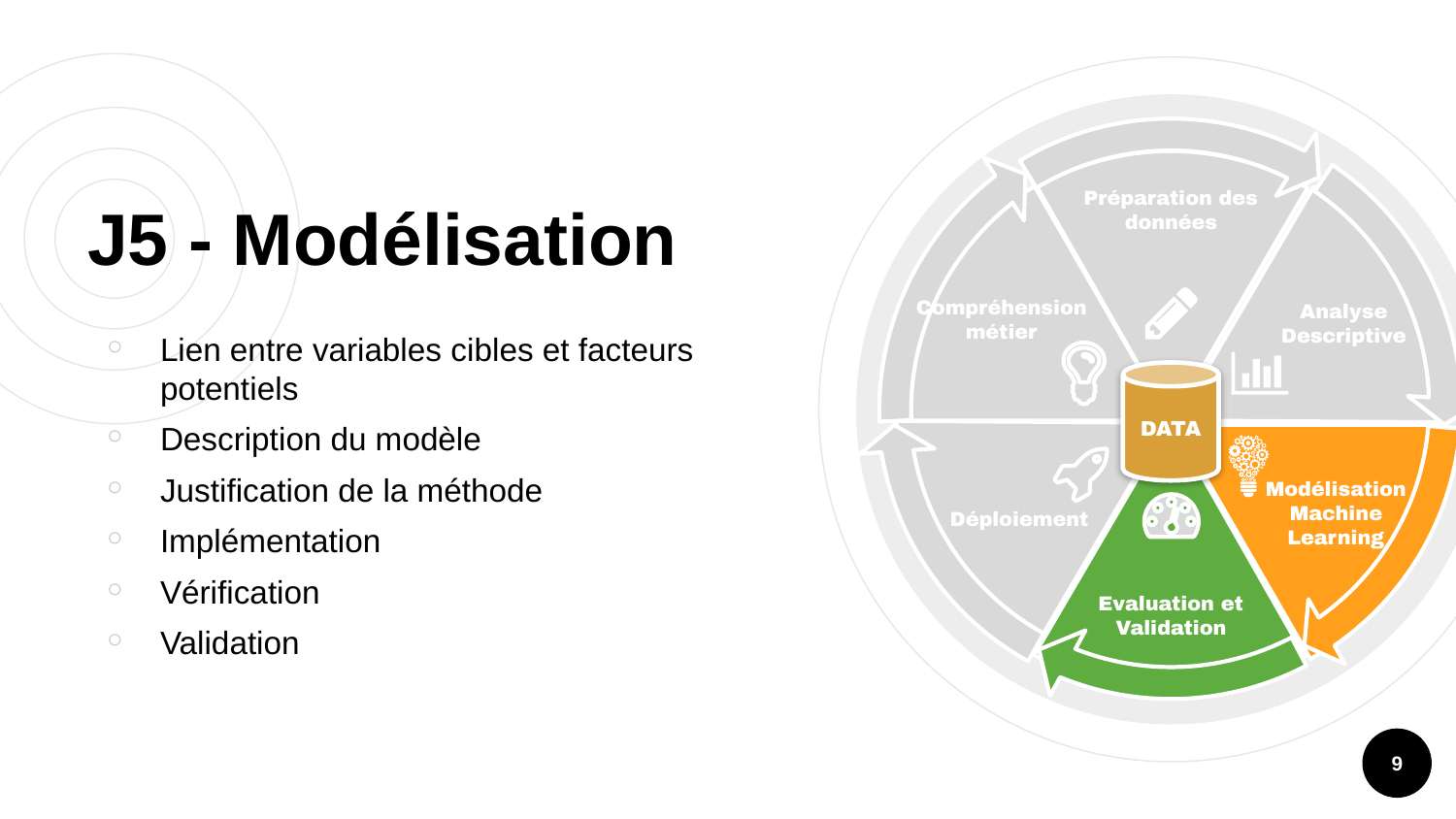

Préparation des données

Compréhension métier
Analyse Descriptive

DATA

Modélisation
Machine Learning

Déploiement
Evaluation et Validation
# J5 - Modélisation
Lien entre variables cibles et facteurs potentiels
Description du modèle
Justification de la méthode
Implémentation
Vérification
Validation

9